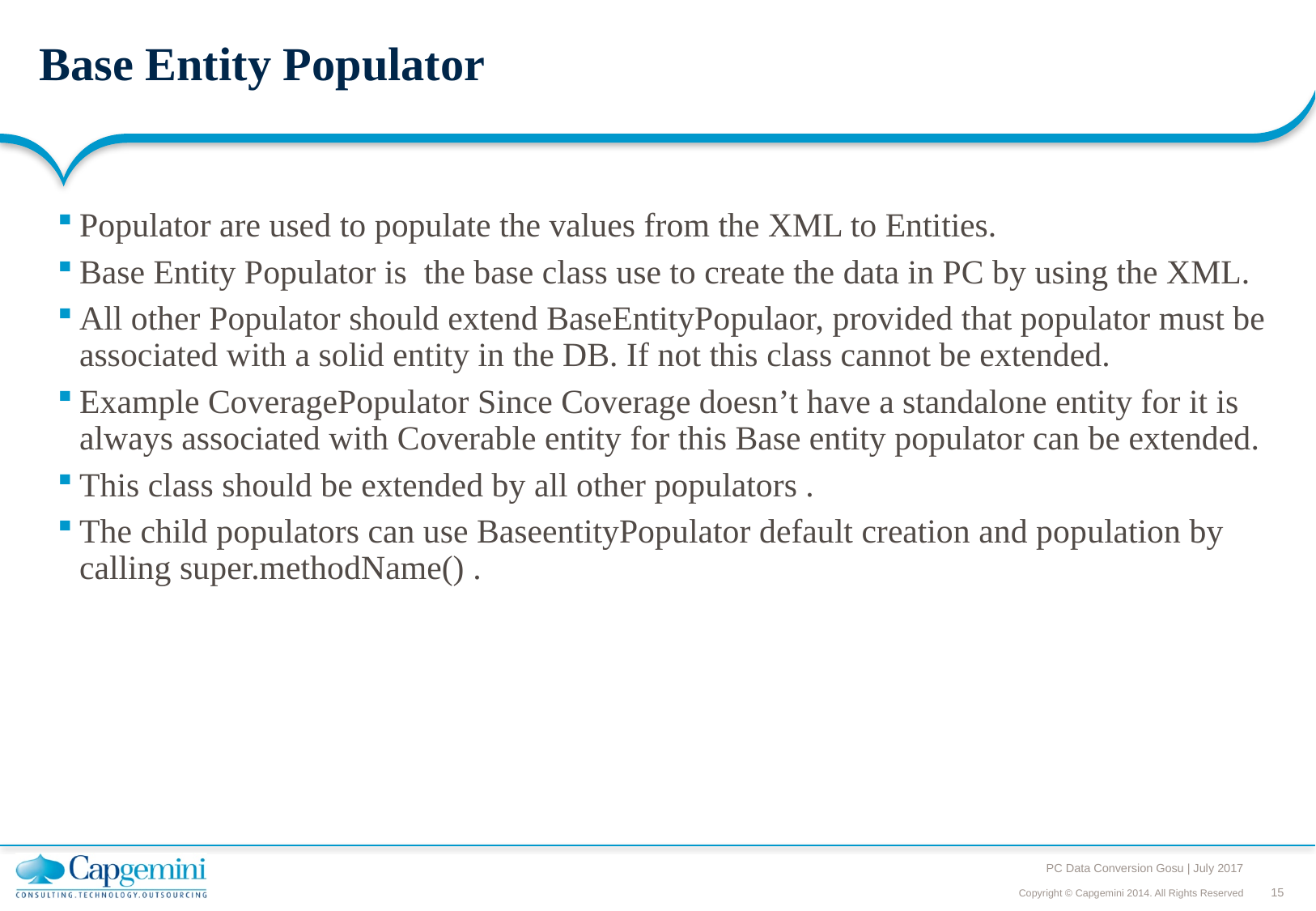

# Base Entity Populator
Populator are used to populate the values from the XML to Entities.
Base Entity Populator is  the base class use to create the data in PC by using the XML.
All other Populator should extend BaseEntityPopulaor, provided that populator must be associated with a solid entity in the DB. If not this class cannot be extended.
Example CoveragePopulator Since Coverage doesn’t have a standalone entity for it is always associated with Coverable entity for this Base entity populator can be extended.
This class should be extended by all other populators .
The child populators can use BaseentityPopulator default creation and population by calling super.methodName() .